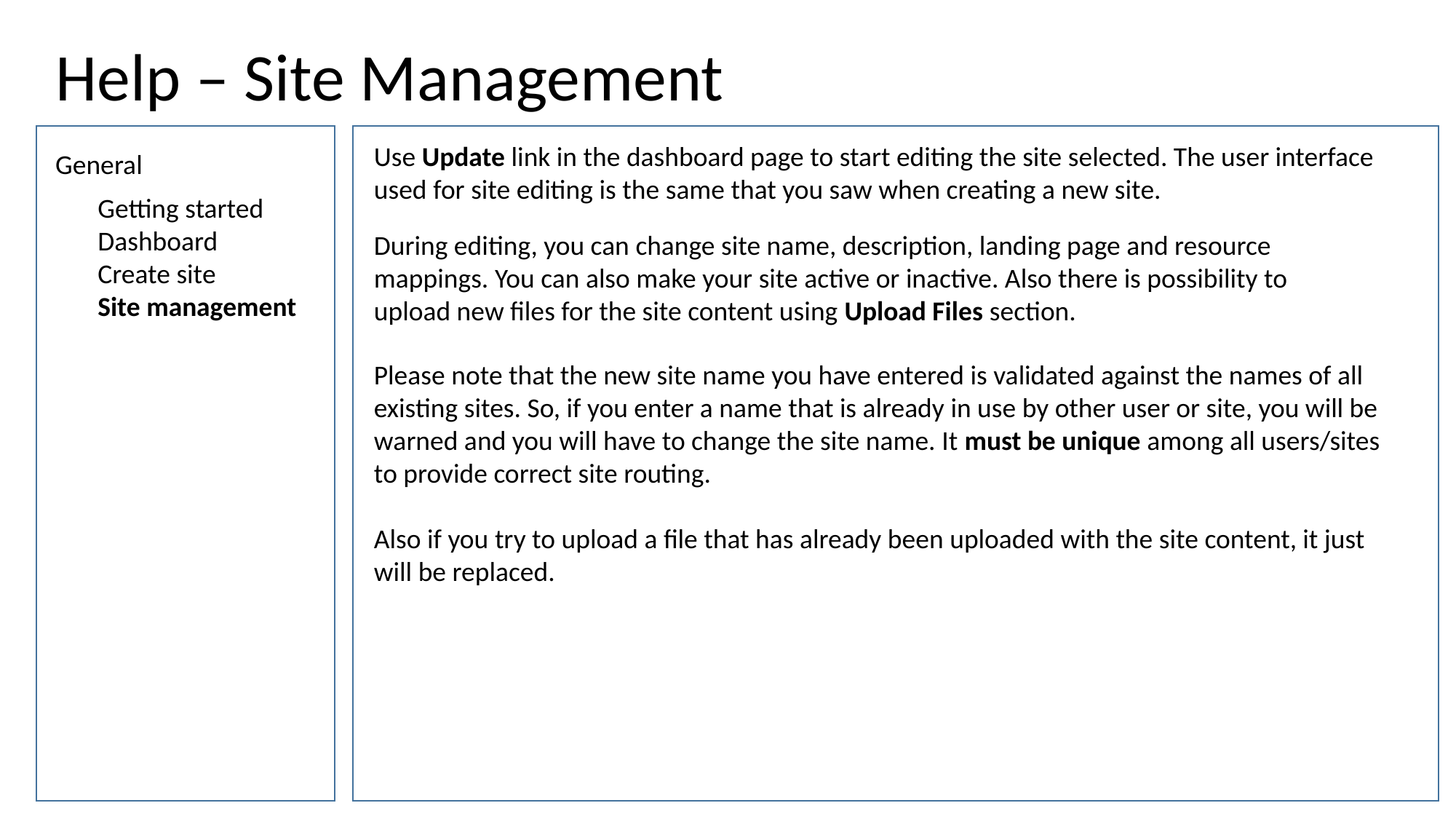

# Help – Site Management

Use Update link in the dashboard page to start editing the site selected. The user interface used for site editing is the same that you saw when creating a new site.
General
Getting started
Dashboard
Create site
Site management
During editing, you can change site name, description, landing page and resource mappings. You can also make your site active or inactive. Also there is possibility to upload new files for the site content using Upload Files section.
Please note that the new site name you have entered is validated against the names of all existing sites. So, if you enter a name that is already in use by other user or site, you will be warned and you will have to change the site name. It must be unique among all users/sites to provide correct site routing.

Also if you try to upload a file that has already been uploaded with the site content, it just will be replaced.